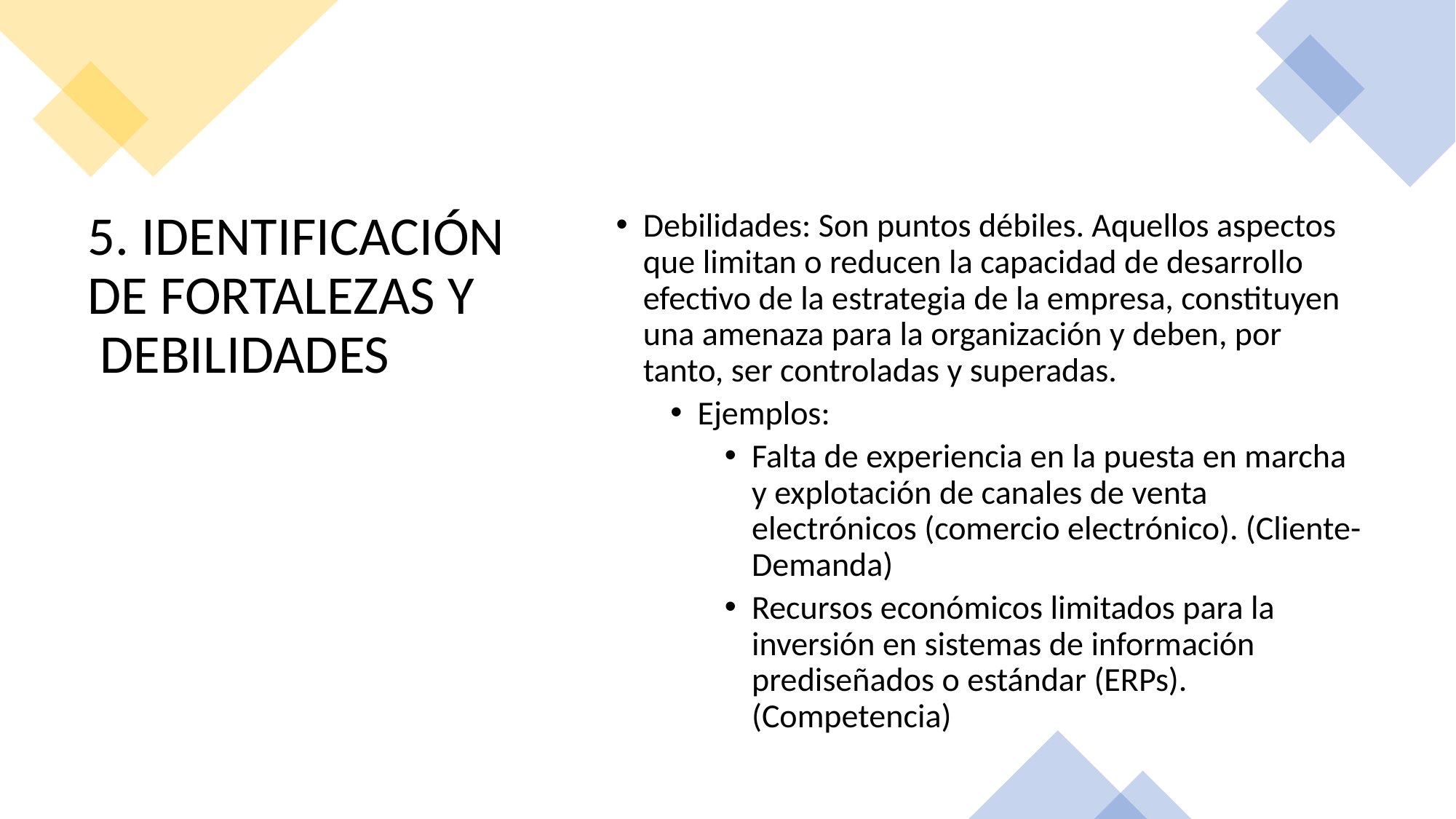

Debilidades: Son puntos débiles. Aquellos aspectos que limitan o reducen la capacidad de desarrollo efectivo de la estrategia de la empresa, constituyen una amenaza para la organización y deben, por tanto, ser controladas y superadas.
Ejemplos:
Falta de experiencia en la puesta en marcha y explotación de canales de venta electrónicos (comercio electrónico). (Cliente-Demanda)
Recursos económicos limitados para la inversión en sistemas de información prediseñados o estándar (ERPs). (Competencia)

# 5. IDENTIFICACIÓN DE FORTALEZAS Y DEBILIDADES